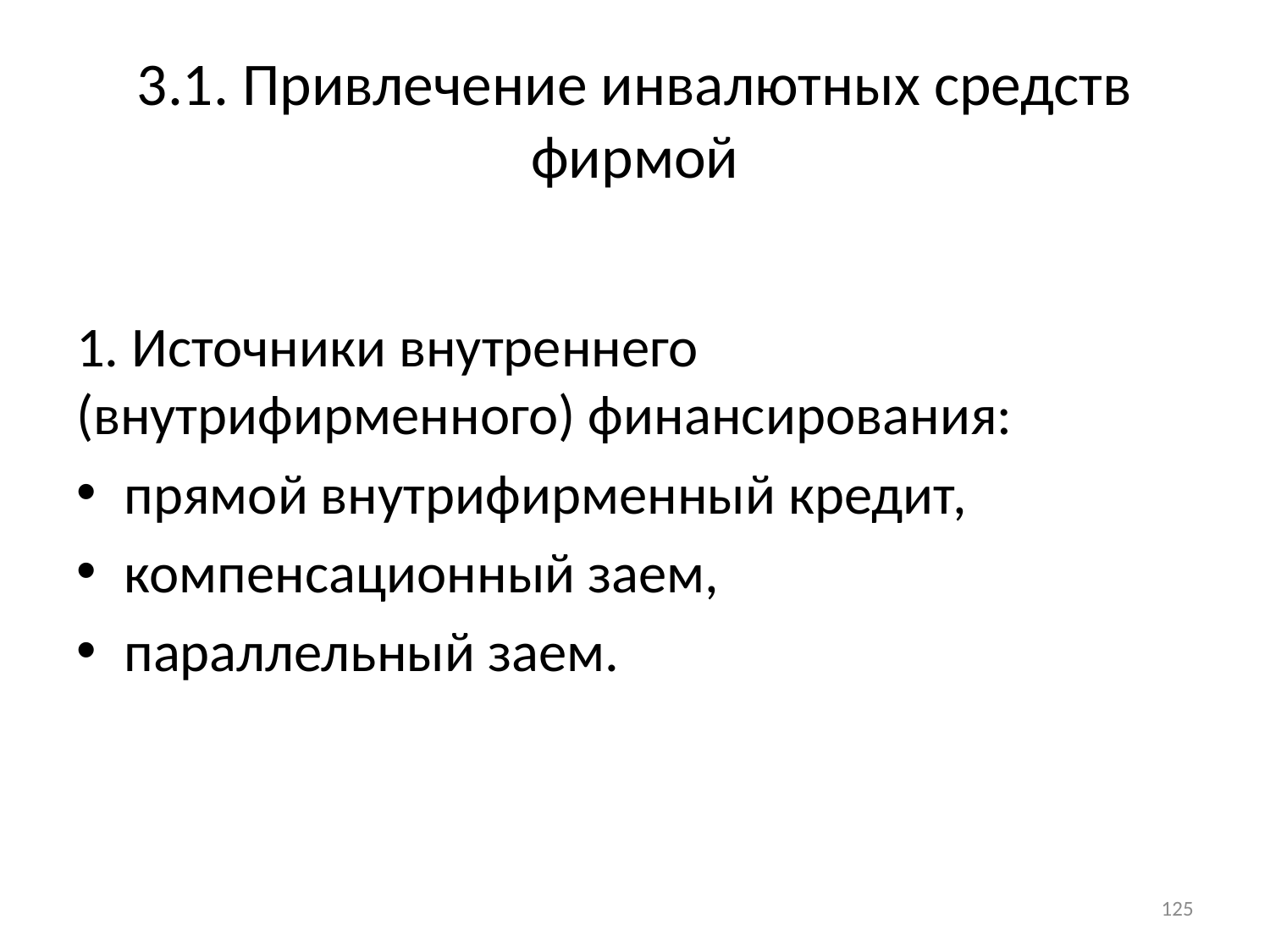

# 3.1. Привлечение инвалютных средств фирмой
1. Источники внутреннего (внутрифирменного) финансирования:
прямой внутрифирменный кредит,
компенсационный заем,
параллельный заем.

125